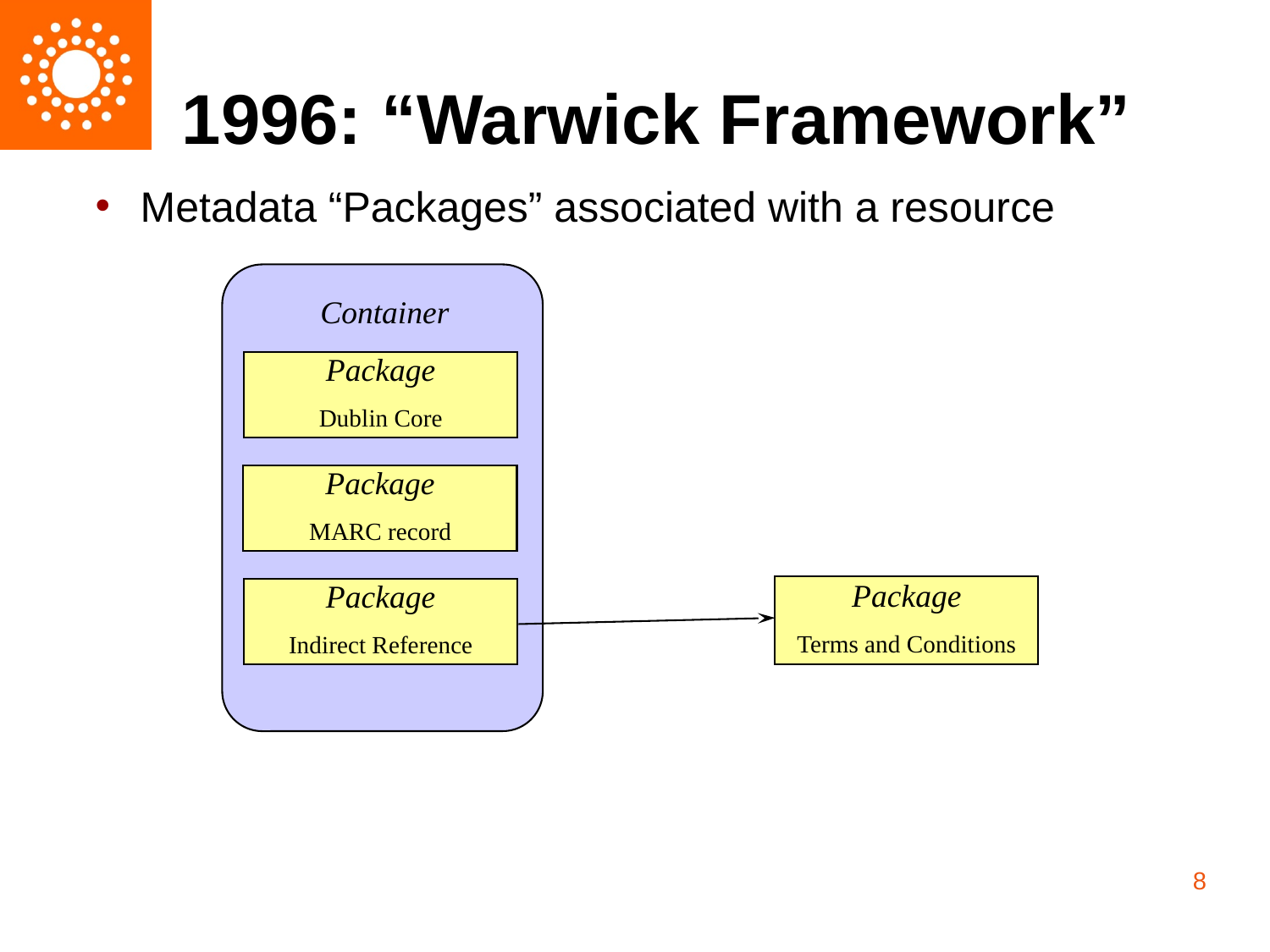

# 1996: “Warwick Framework”
Metadata “Packages” associated with a resource

Container

Package

Dublin Core
Package

MARC record
Package

Terms and Conditions
Package

Indirect Reference
URI

Work starts on general framework for metadata:
Resource Description Framework (RDF), Semantic Web
8